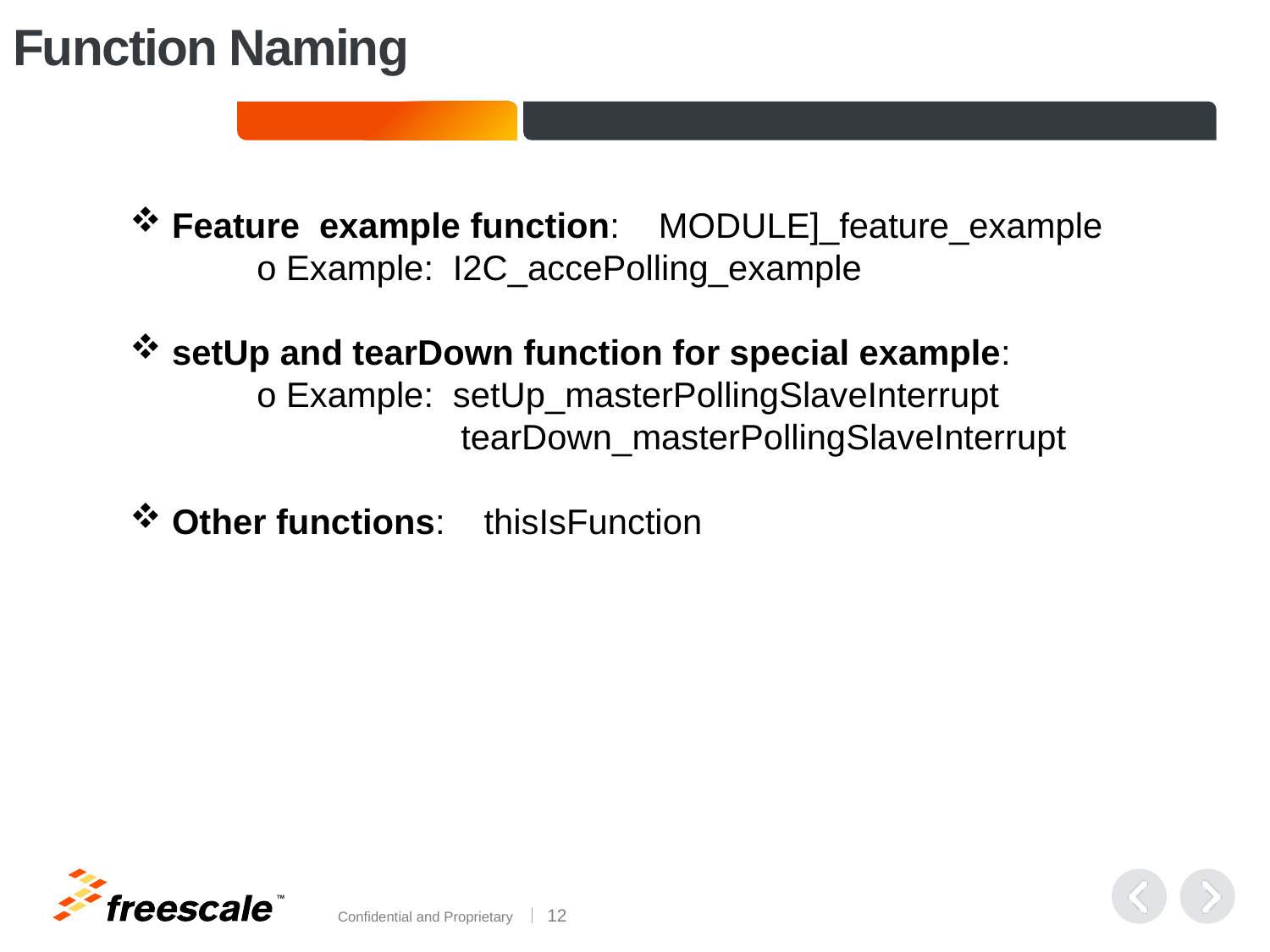

# Function Naming
 Feature  example function:    MODULE]_feature_example
	o Example:  I2C_accePolling_example

 setUp and tearDown function for special example:
	o Example:  setUp_masterPollingSlaveInterrupt
                                  tearDown_masterPollingSlaveInterrupt

 Other functions:    thisIsFunction